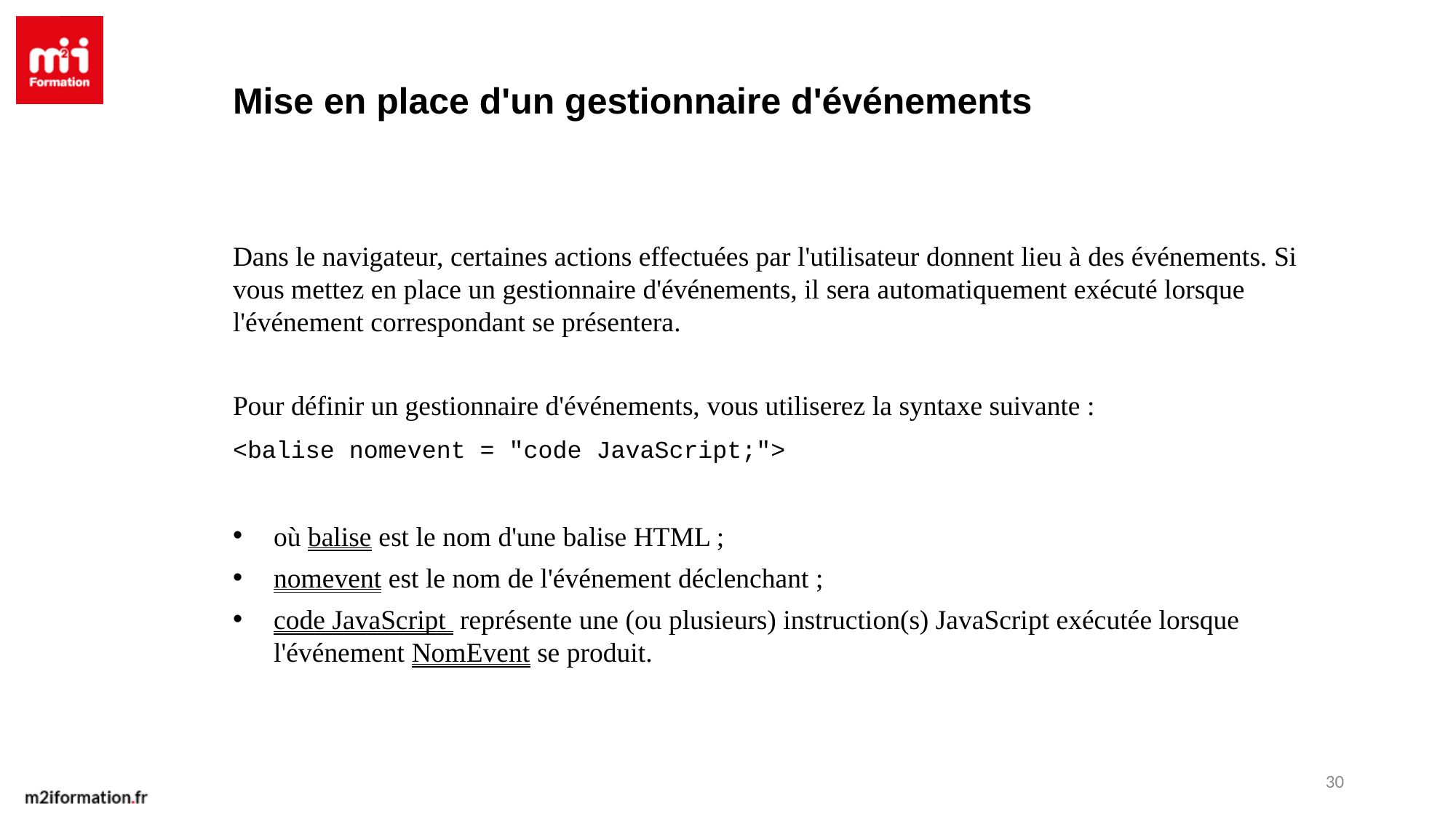

Mise en place d'un gestionnaire d'événements

Dans le navigateur, certaines actions effectuées par l'utilisateur donnent lieu à des événements. Si vous mettez en place un gestionnaire d'événements, il sera automatiquement exécuté lorsque l'événement correspondant se présentera.

Pour définir un gestionnaire d'événements, vous utiliserez la syntaxe suivante :
<balise nomevent = "code JavaScript;">

où balise est le nom d'une balise HTML ;
nomevent est le nom de l'événement déclenchant ;
code JavaScript  représente une (ou plusieurs) instruction(s) JavaScript exécutée lorsque l'événement NomEvent se produit.
30